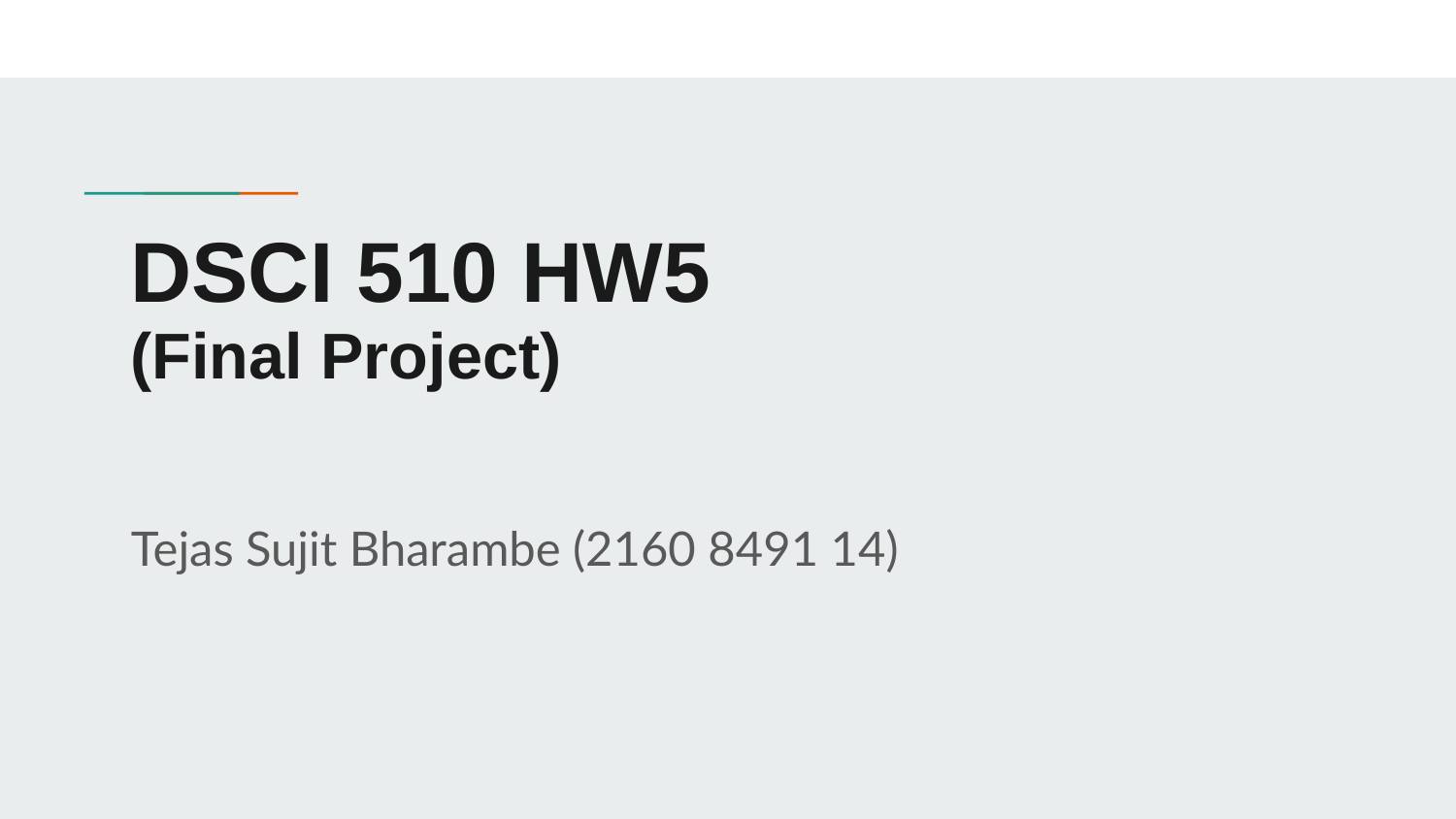

# DSCI 510 HW5 (Final Project)
Tejas Sujit Bharambe (2160 8491 14)